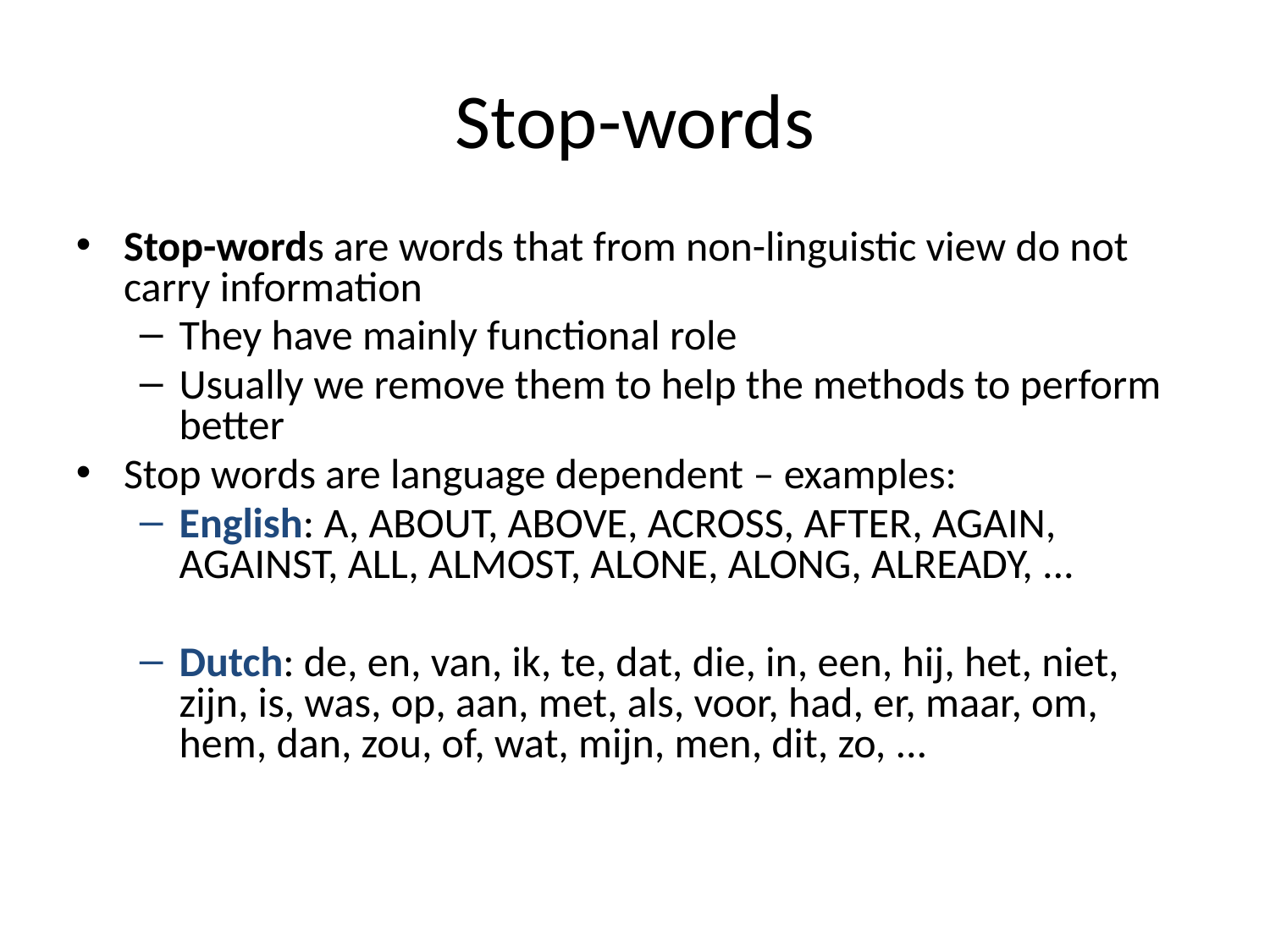

Stop-words
Stop-words are words that from non-linguistic view do not carry information
They have mainly functional role
Usually we remove them to help the methods to perform better
Stop words are language dependent – examples:
English: A, ABOUT, ABOVE, ACROSS, AFTER, AGAIN, AGAINST, ALL, ALMOST, ALONE, ALONG, ALREADY, ...

Dutch: de, en, van, ik, te, dat, die, in, een, hij, het, niet, zijn, is, was, op, aan, met, als, voor, had, er, maar, om, hem, dan, zou, of, wat, mijn, men, dit, zo, ...